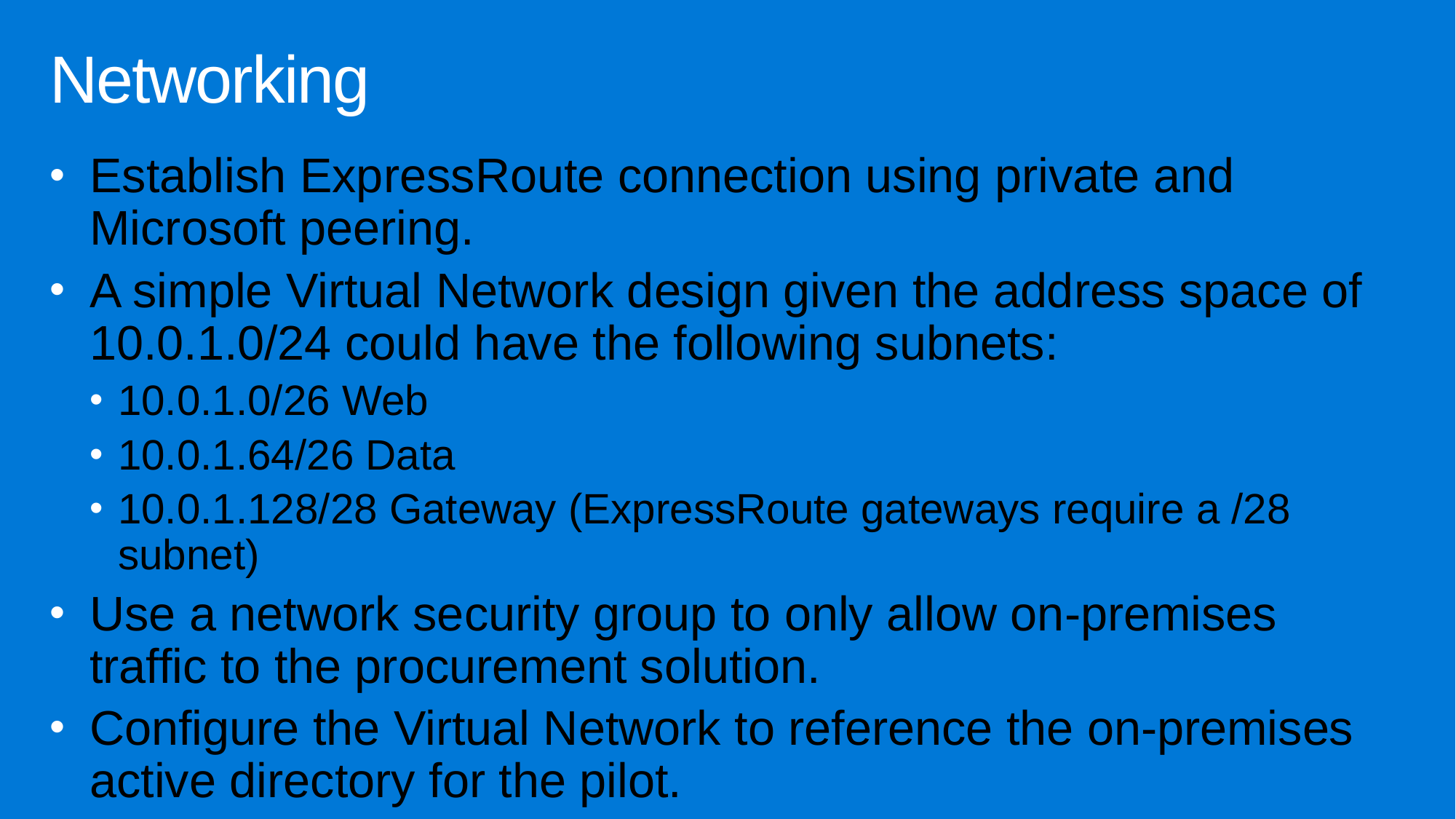

# Networking
Establish ExpressRoute connection using private and Microsoft peering.
A simple Virtual Network design given the address space of 10.0.1.0/24 could have the following subnets:
10.0.1.0/26 Web
10.0.1.64/26 Data
10.0.1.128/28 Gateway (ExpressRoute gateways require a /28 subnet)
Use a network security group to only allow on-premises traffic to the procurement solution.
Configure the Virtual Network to reference the on-premises active directory for the pilot.